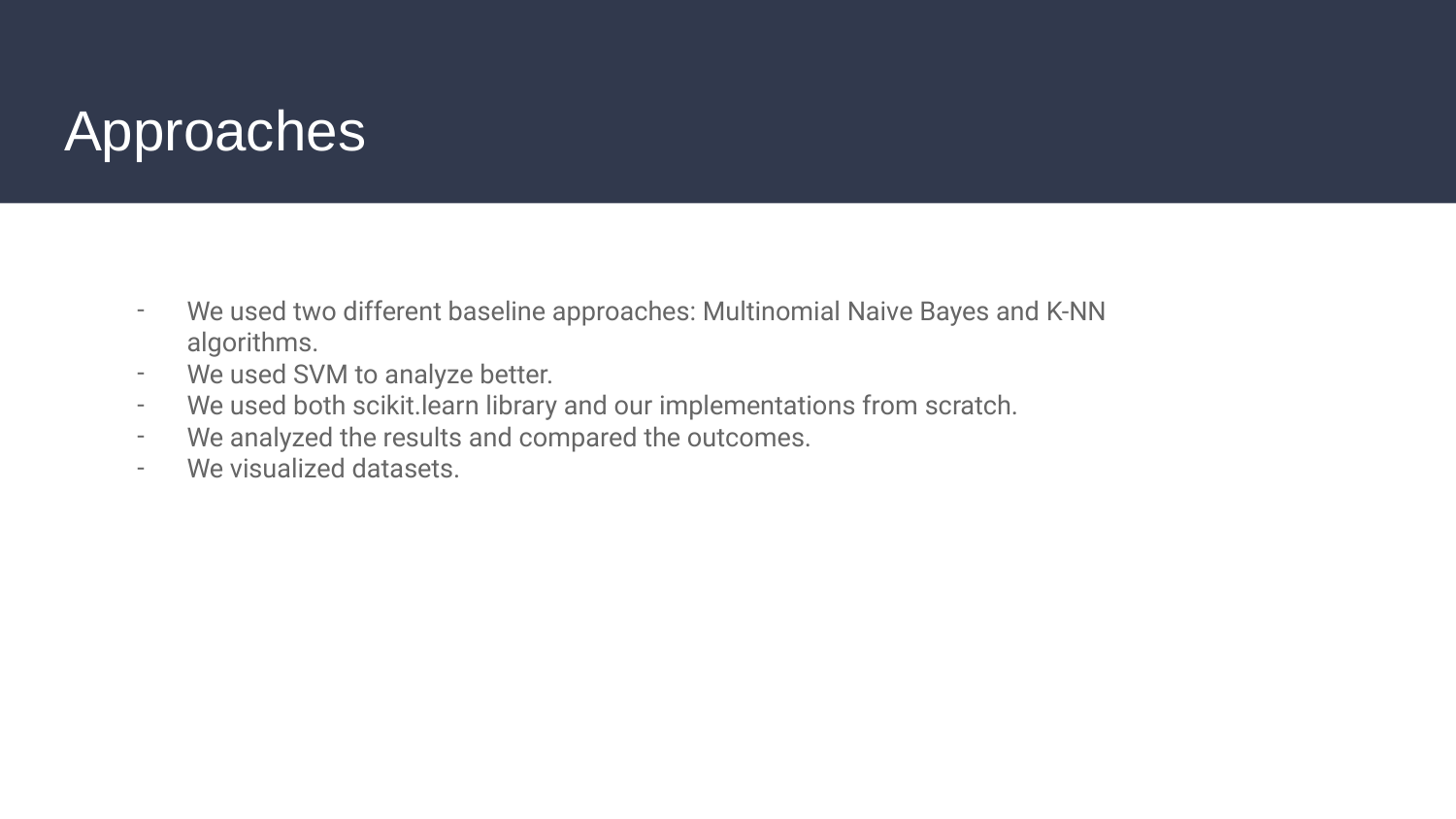

# Approaches
We used two different baseline approaches: Multinomial Naive Bayes and K-NN algorithms.
We used SVM to analyze better.
We used both scikit.learn library and our implementations from scratch.
We analyzed the results and compared the outcomes.
We visualized datasets.